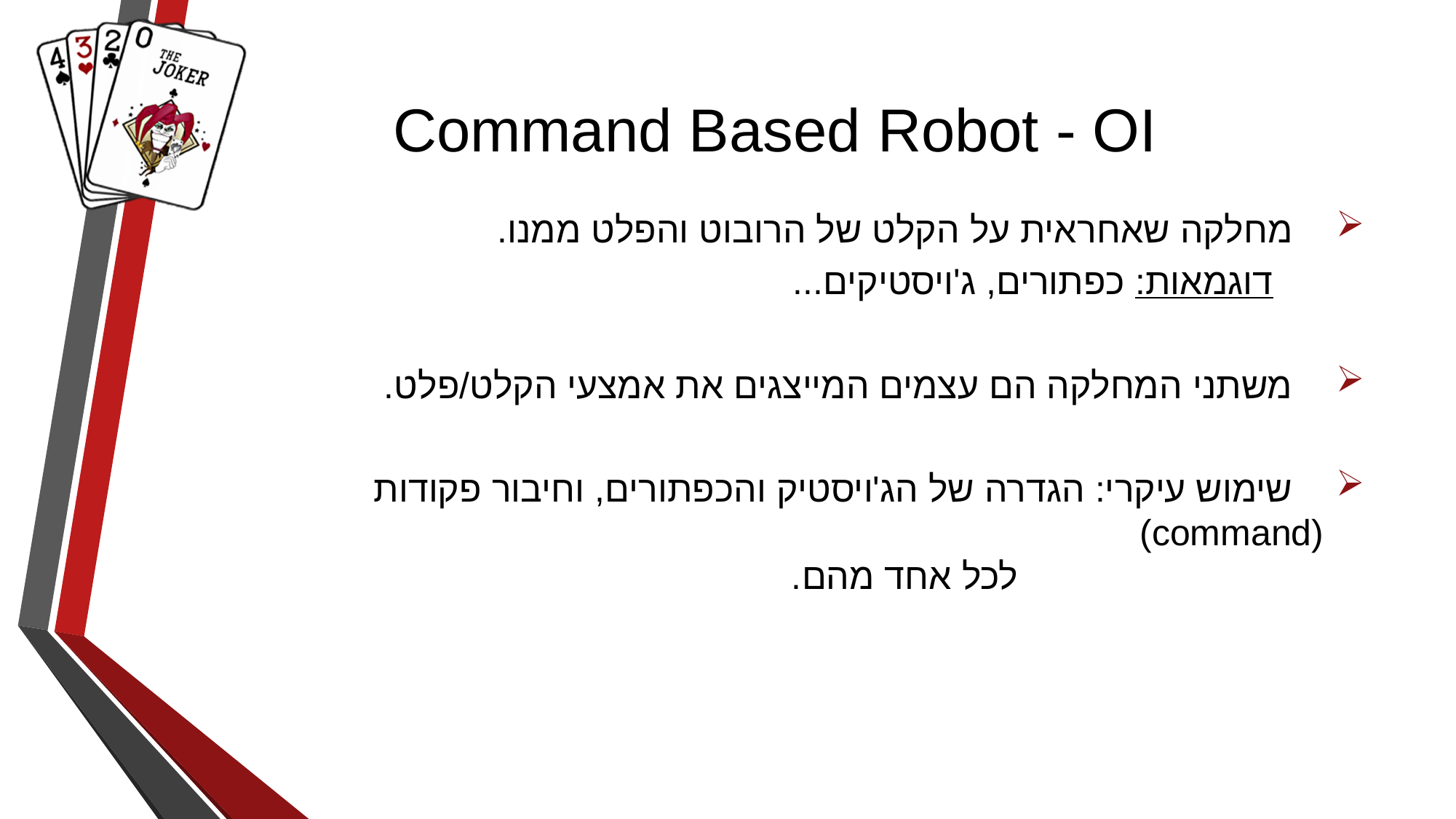

# Command Based Robot - OI
   מחלקה שאחראית על הקלט של הרובוט והפלט ממנו.
         דוגמאות: כפתורים, ג'ויסטיקים...

   משתני המחלקה הם עצמים המייצגים את אמצעי הקלט/פלט.

   שימוש עיקרי: הגדרה של הג'ויסטיק והכפתורים, וחיבור פקודות (command)
                              לכל אחד מהם.